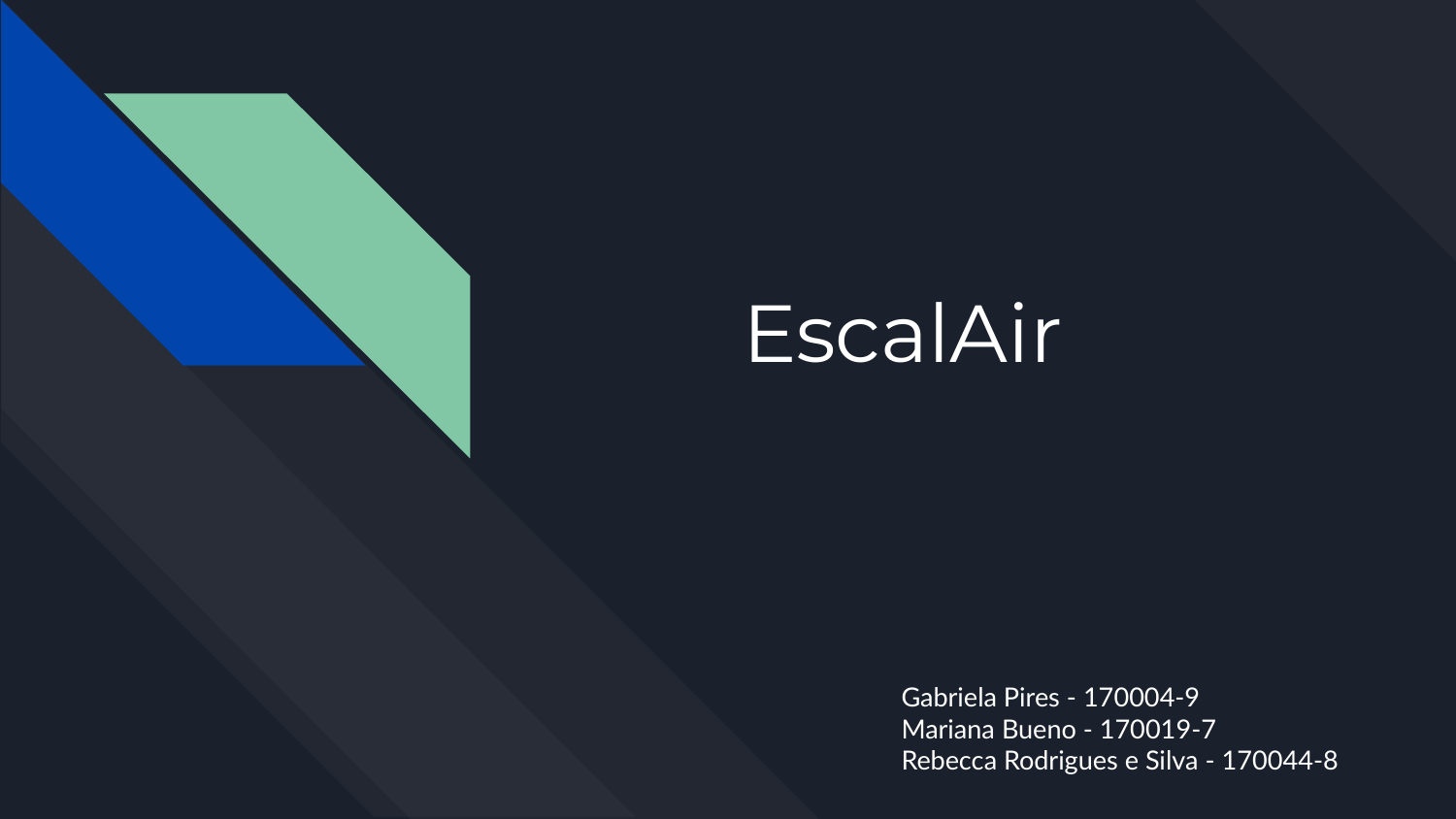

# EscalAir
Gabriela Pires - 170004-9
Mariana Bueno - 170019-7
Rebecca Rodrigues e Silva - 170044-8